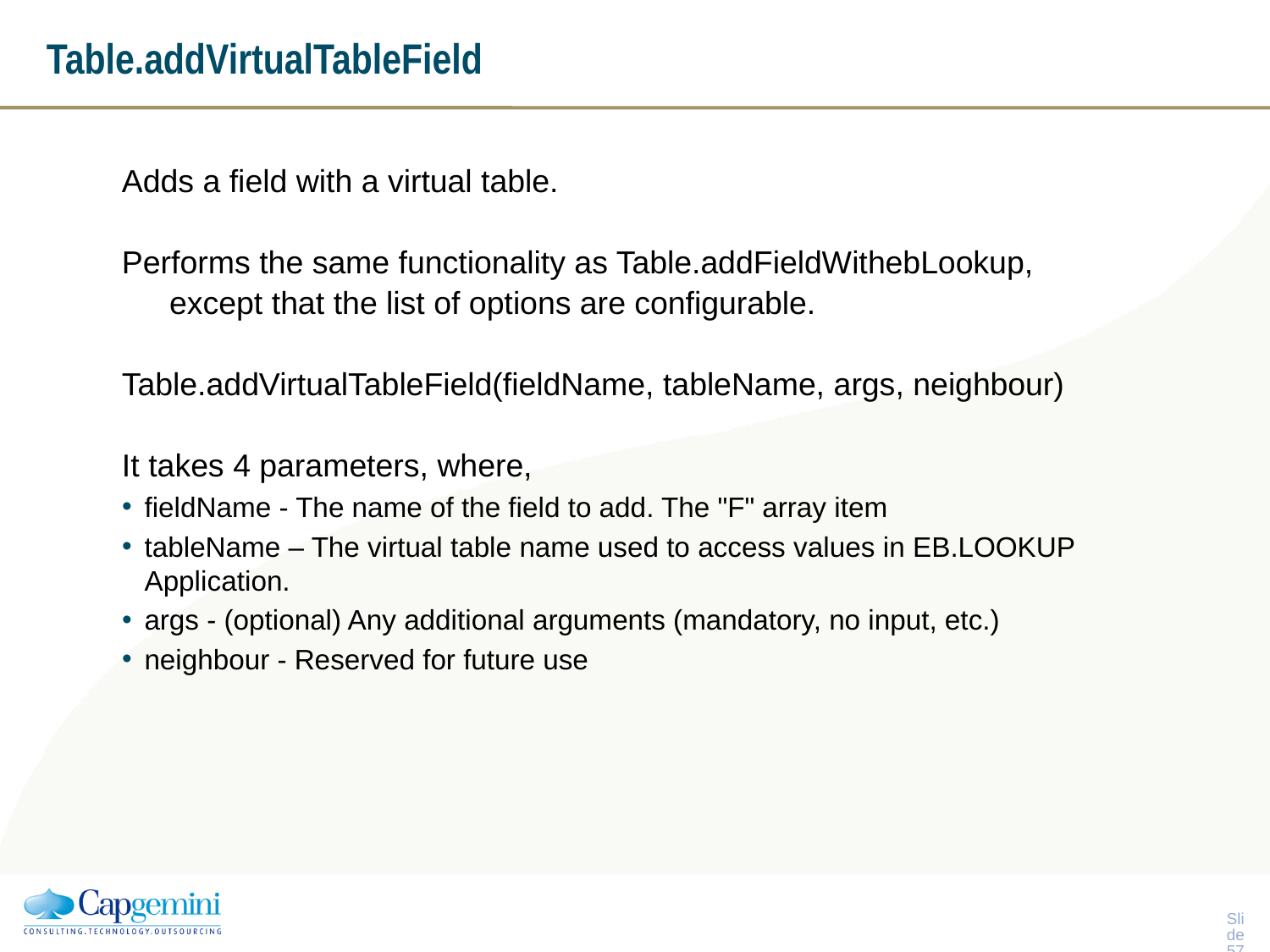

# Table.addVirtualTableField
Adds a field with a virtual table.

Performs the same functionality as Table.addFieldWithebLookup,
	except that the list of options are configurable.

Table.addVirtualTableField(fieldName, tableName, args, neighbour)

It takes 4 parameters, where,
fieldName - The name of the field to add. The "F" array item
tableName – The virtual table name used to access values in EB.LOOKUP Application.
args - (optional) Any additional arguments (mandatory, no input, etc.)
neighbour - Reserved for future use

Slide 57